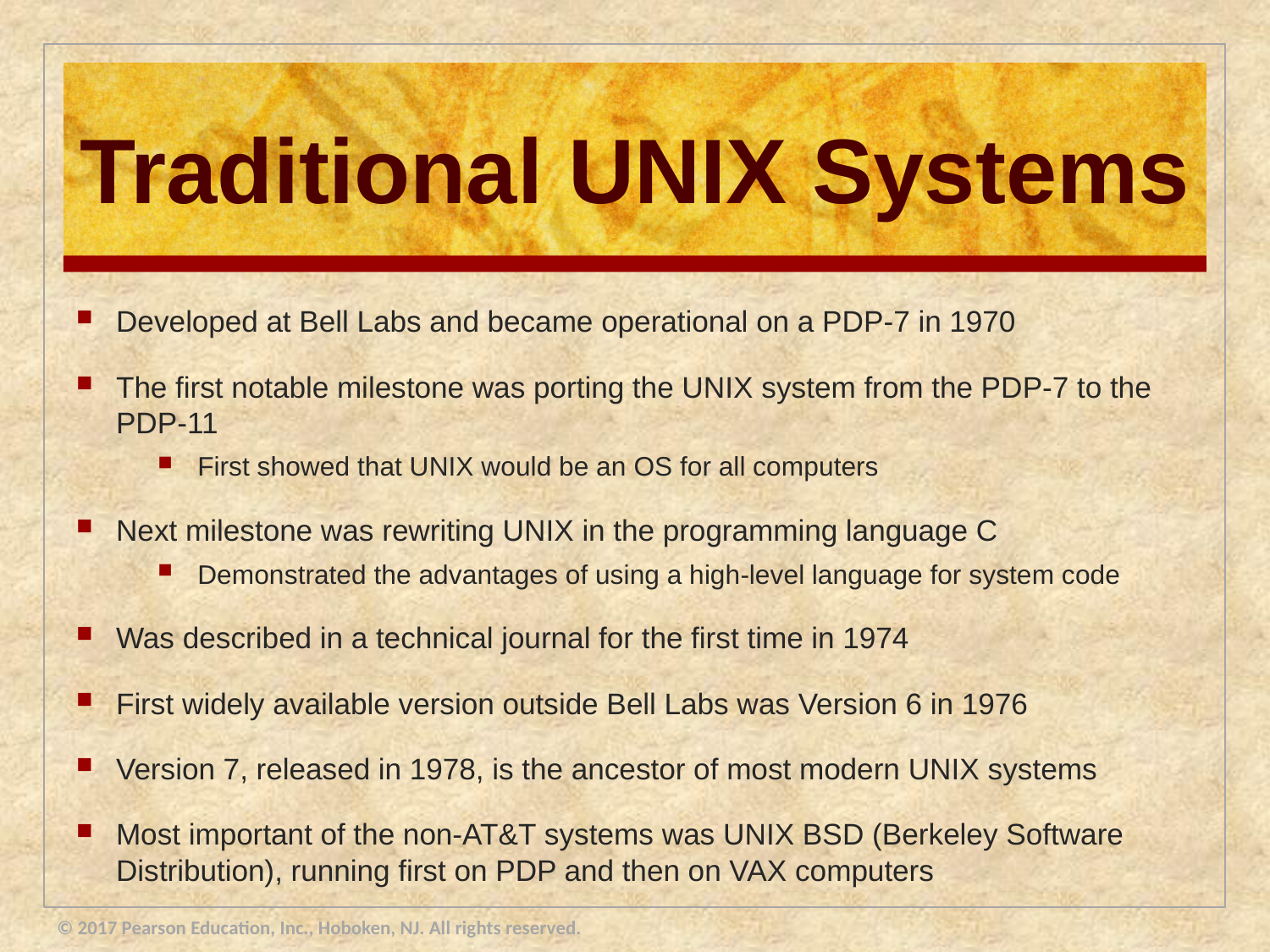

# Traditional UNIX Systems
Developed at Bell Labs and became operational on a PDP-7 in 1970
The first notable milestone was porting the UNIX system from the PDP-7 to the PDP-11
First showed that UNIX would be an OS for all computers
Next milestone was rewriting UNIX in the programming language C
Demonstrated the advantages of using a high-level language for system code
Was described in a technical journal for the first time in 1974
First widely available version outside Bell Labs was Version 6 in 1976
Version 7, released in 1978, is the ancestor of most modern UNIX systems
Most important of the non-AT&T systems was UNIX BSD (Berkeley Software Distribution), running first on PDP and then on VAX computers

© 2017 Pearson Education, Inc., Hoboken, NJ. All rights reserved.